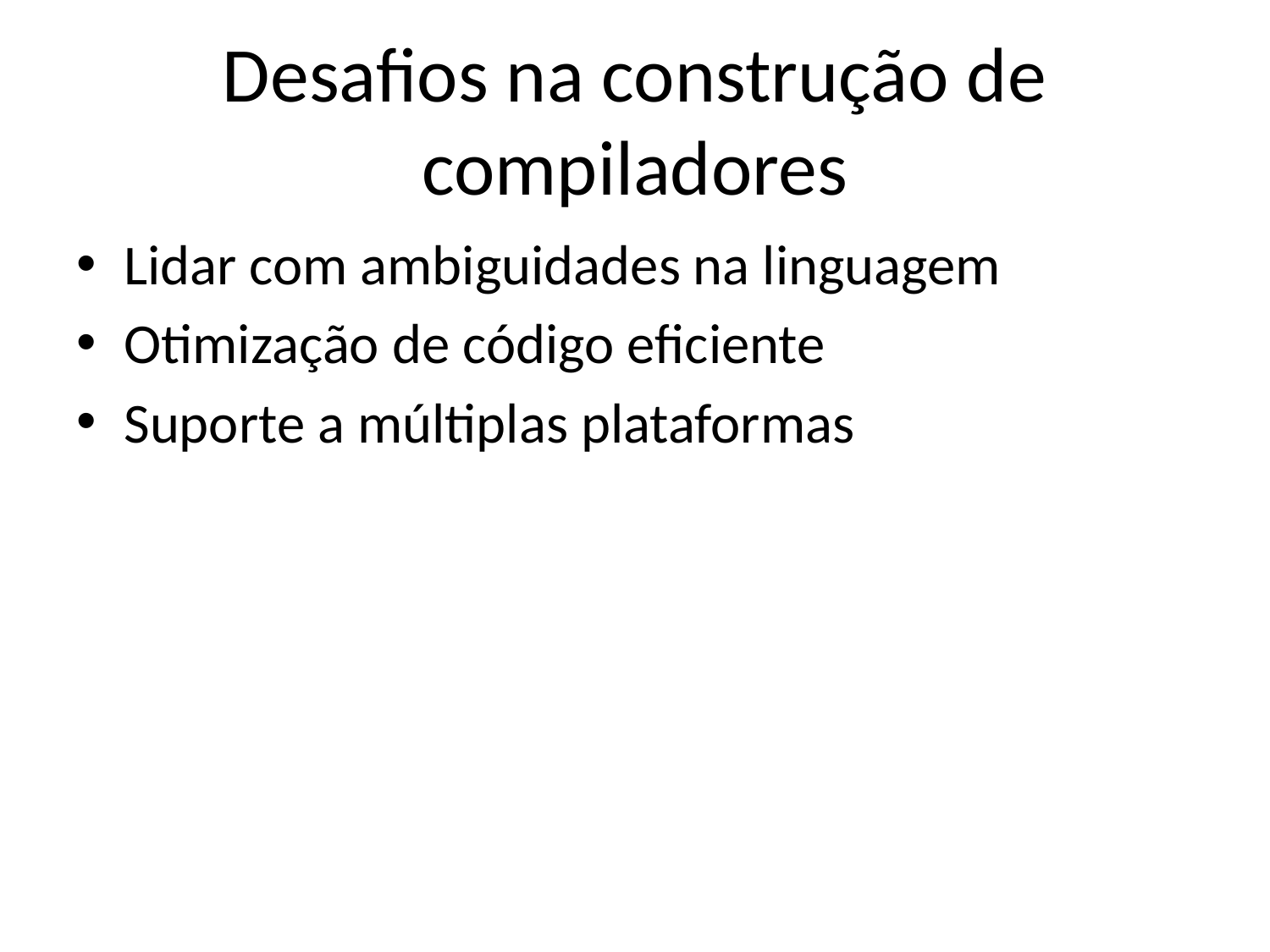

# Desafios na construção de compiladores
Lidar com ambiguidades na linguagem
Otimização de código eficiente
Suporte a múltiplas plataformas